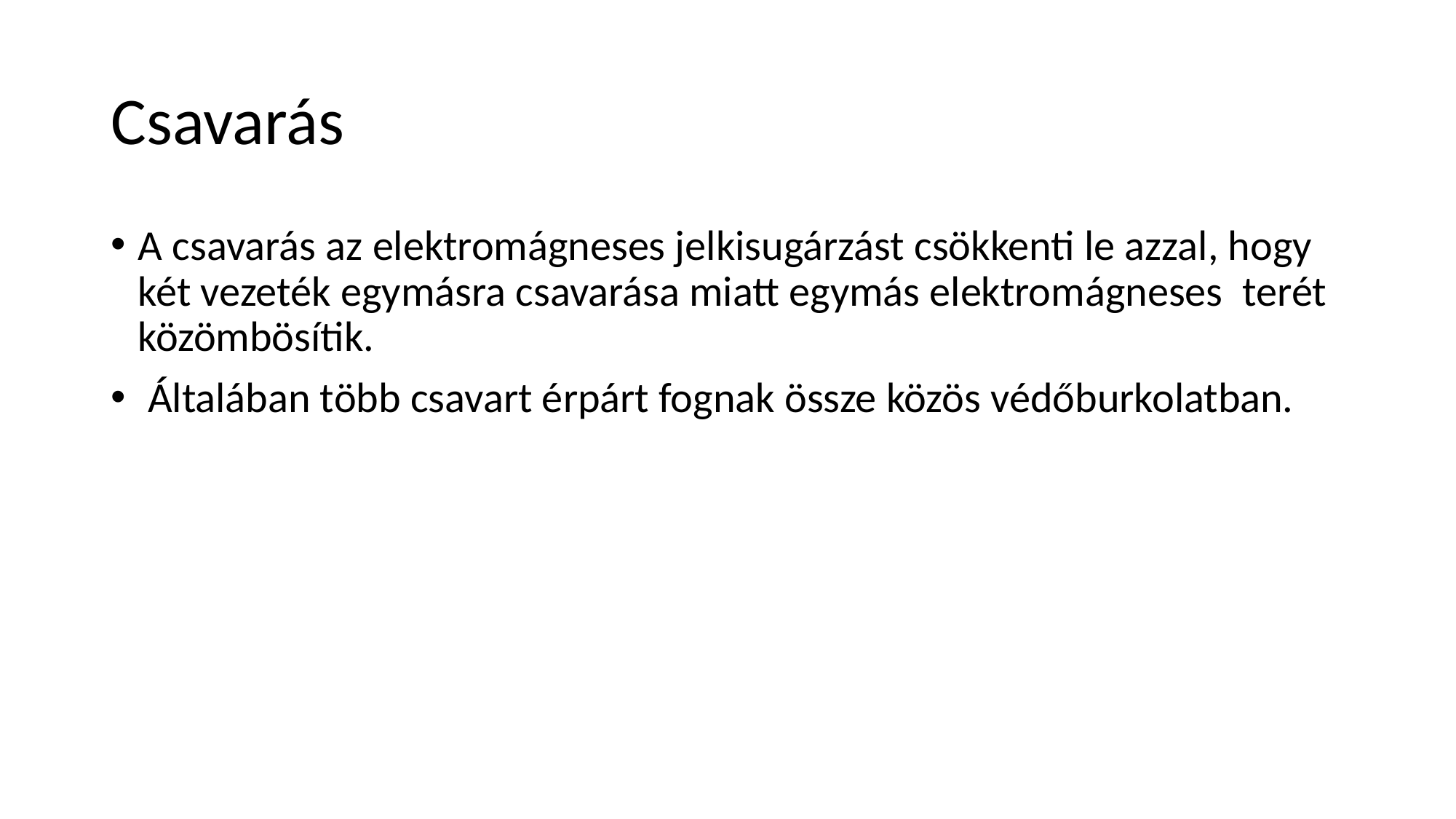

# Csavarás
A csavarás az elektromágneses jelkisugárzást csökkenti le azzal, hogy két vezeték egymásra csavarása miatt egymás elektromágneses  terét közömbösítik.
 Általában több csavart érpárt fognak össze közös védőburkolatban.